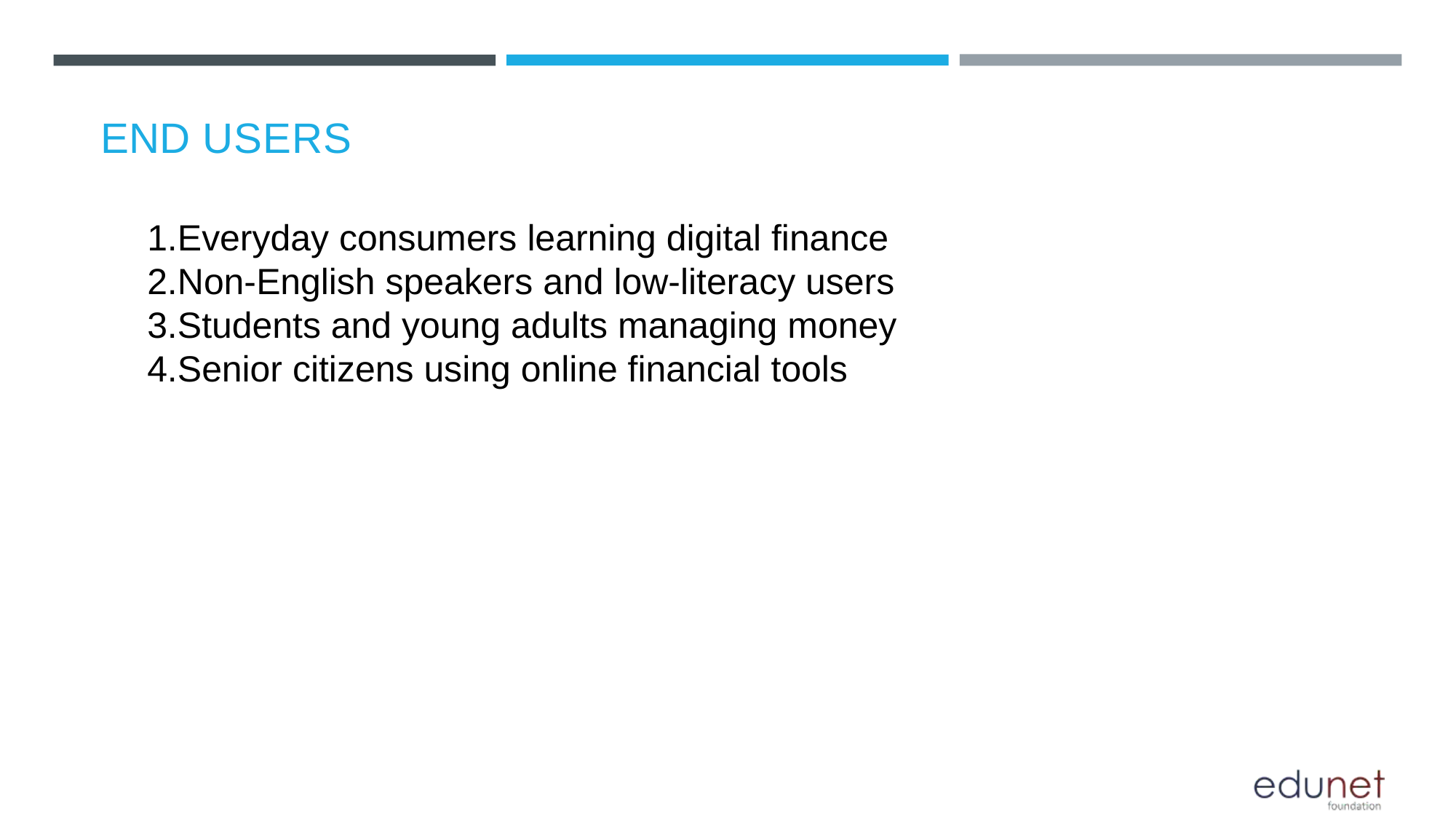

END USERS

Everyday consumers learning digital finance
Non-English speakers and low-literacy users
Students and young adults managing money
Senior citizens using online financial tools